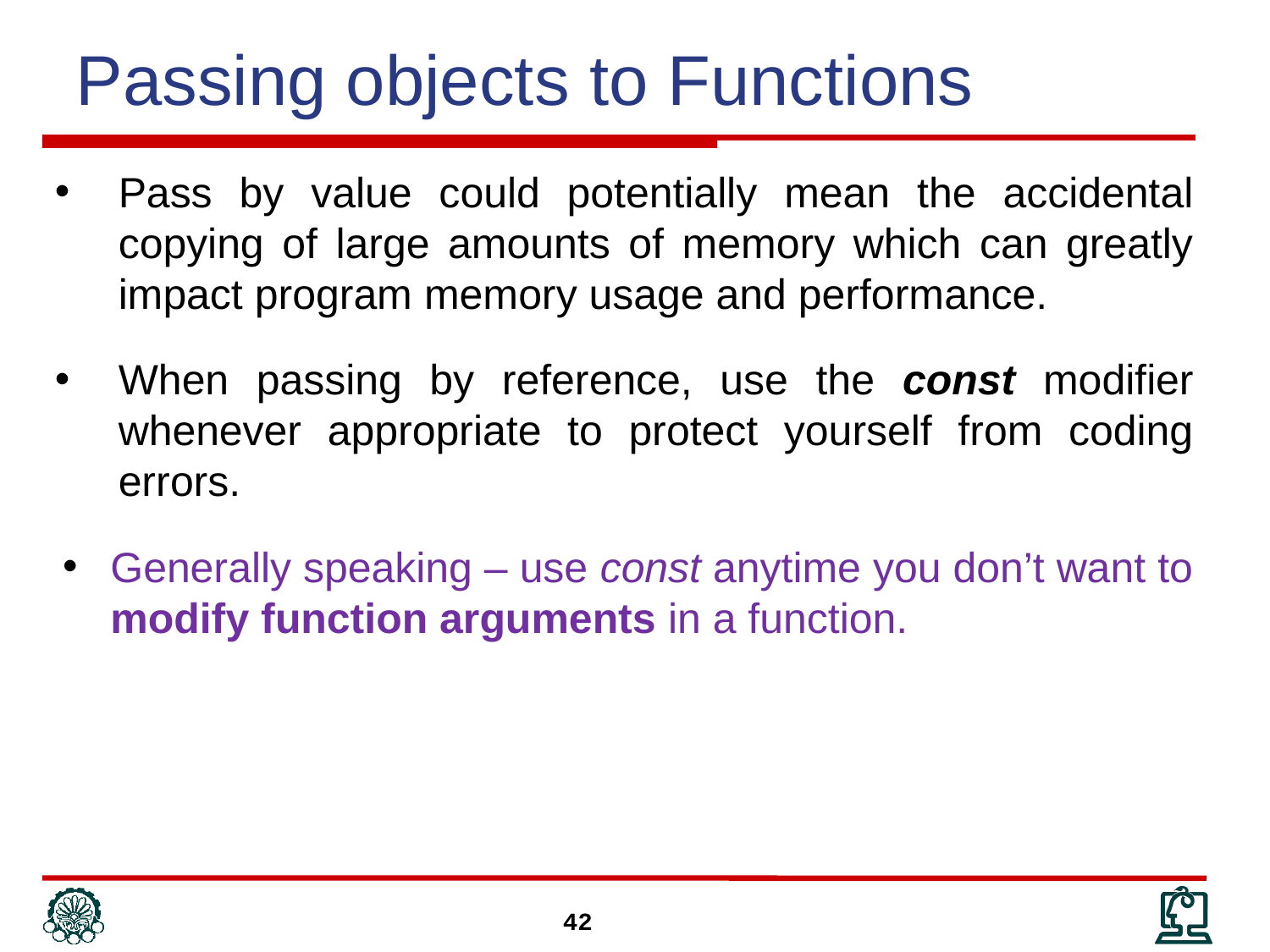

# Passing objects to Functions
Pass by value could potentially mean the accidental copying of large amounts of memory which can greatly impact program memory usage and performance.
When passing by reference, use the const modifier whenever appropriate to protect yourself from coding errors.
Generally speaking – use const anytime you don’t want to modify function arguments in a function.

42